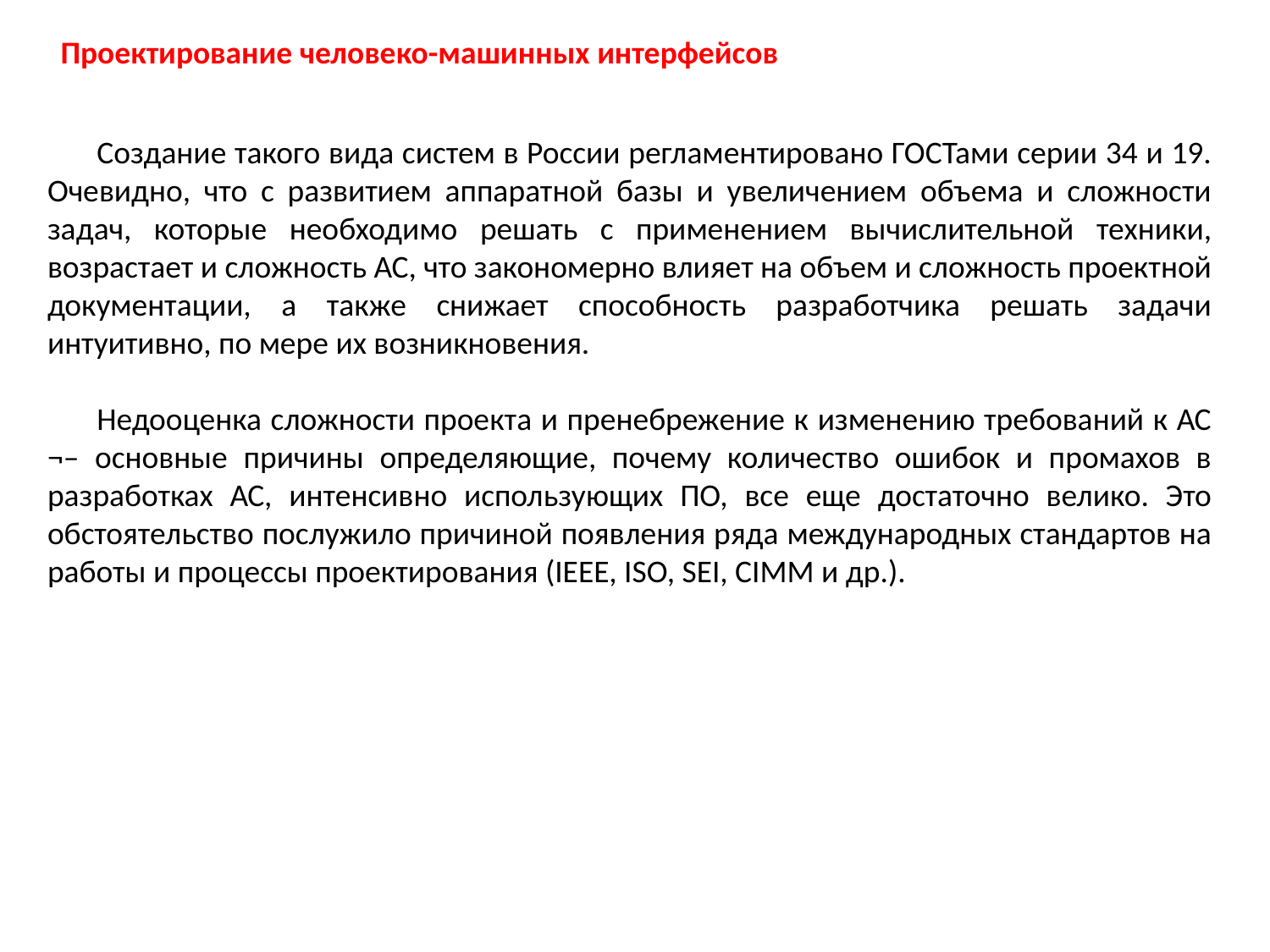

Проектирование человеко-машинных интерфейсов
Создание такого вида систем в России регламентировано ГОСТами серии 34 и 19. Очевидно, что с развитием аппаратной базы и увеличением объема и сложности задач, которые необходимо решать с применением вычислительной техники, возрастает и сложность АС, что закономерно влияет на объем и сложность проектной документации, а также снижает способность разработчика решать задачи интуитивно, по мере их возникновения.

Недооценка сложности проекта и пренебрежение к изменению требований к АС ¬– основные причины определяющие, почему количество ошибок и промахов в разработках АС, интенсивно использующих ПО, все еще достаточно велико. Это обстоятельство послужило причиной появления ряда международных стандартов на работы и процессы проектирования (IEEE, ISO, SEI, CIMM и др.).